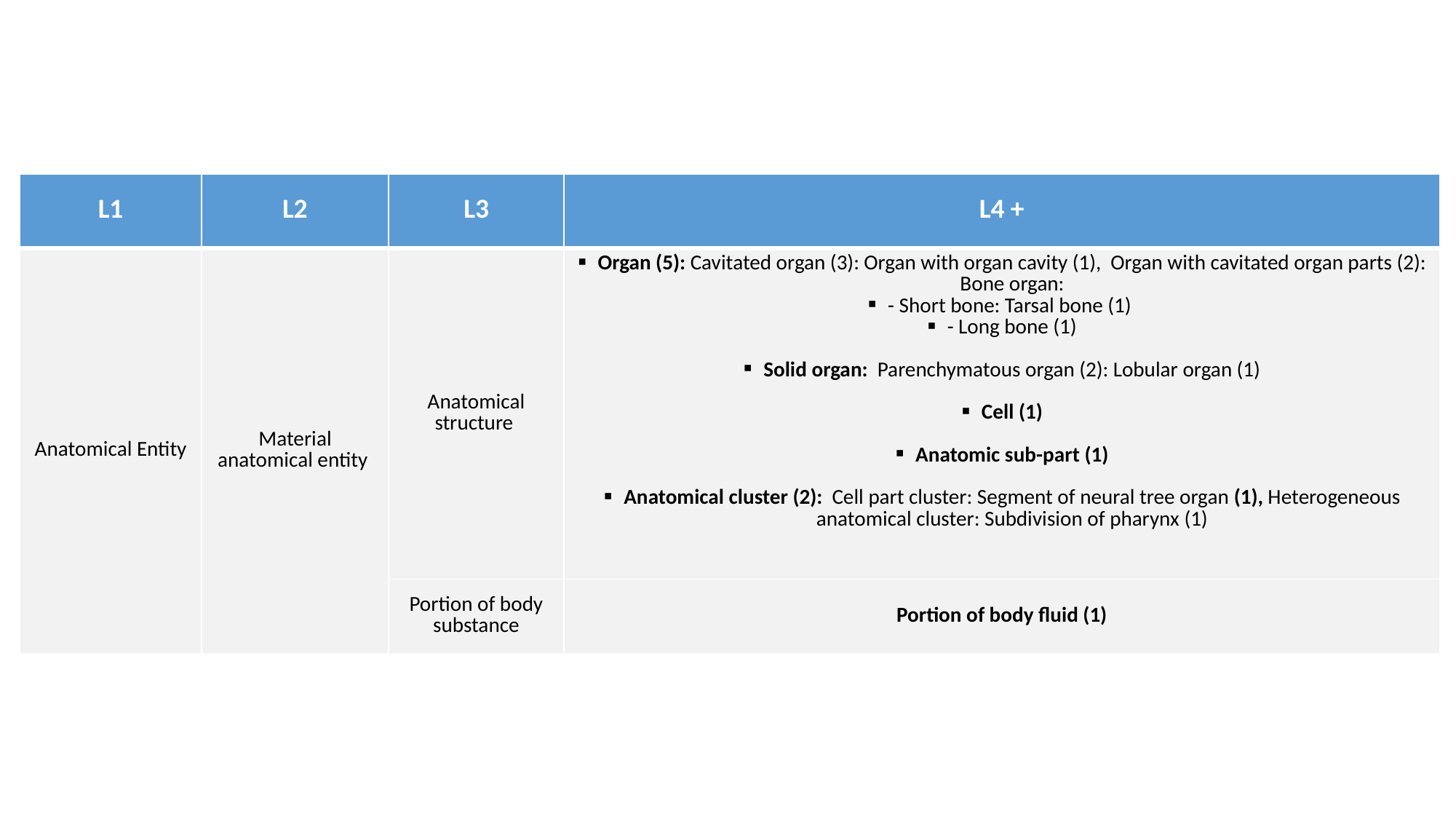

| L1 | L2 | L3 | L4 + |
| --- | --- | --- | --- |
| Anatomical Entity | Material anatomical entity | Anatomical structure | Organ (5): Cavitated organ (3): Organ with organ cavity (1), Organ with cavitated organ parts (2): Bone organ: - Short bone: Tarsal bone (1) - Long bone (1) Solid organ: Parenchymatous organ (2): Lobular organ (1) Cell (1) Anatomic sub-part (1) Anatomical cluster (2): Cell part cluster: Segment of neural tree organ (1), Heterogeneous anatomical cluster: Subdivision of pharynx (1) |
|  |  | Portion of body substance | Portion of body fluid (1) |